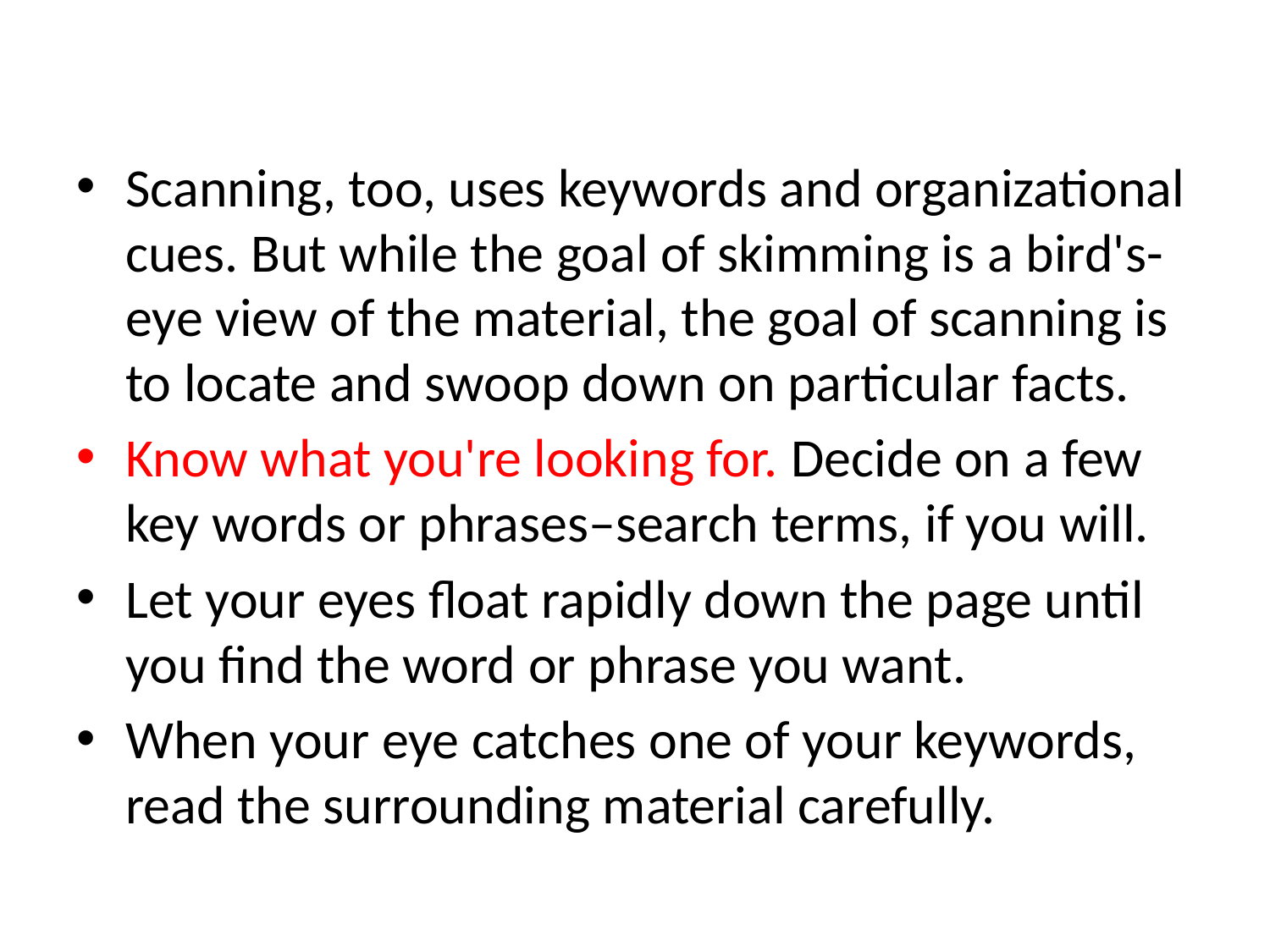

Scanning, too, uses keywords and organizational cues. But while the goal of skimming is a bird's-eye view of the material, the goal of scanning is to locate and swoop down on particular facts.
Know what you're looking for. Decide on a few key words or phrases–search terms, if you will.
Let your eyes float rapidly down the page until you find the word or phrase you want.
When your eye catches one of your keywords, read the surrounding material carefully.